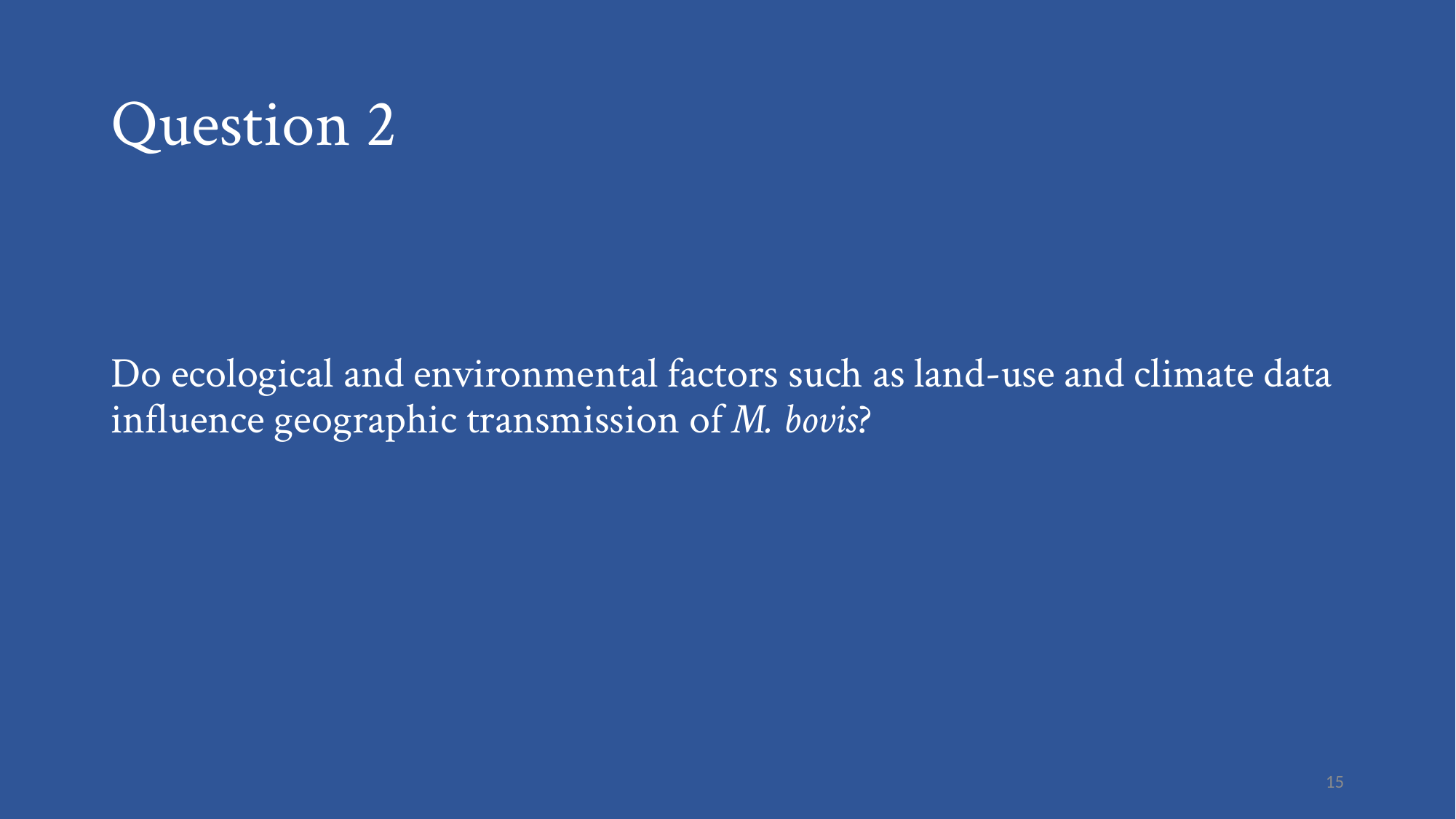

# Question 2

Do ecological and environmental factors such as land-use and climate data influence geographic transmission of M. bovis?
15